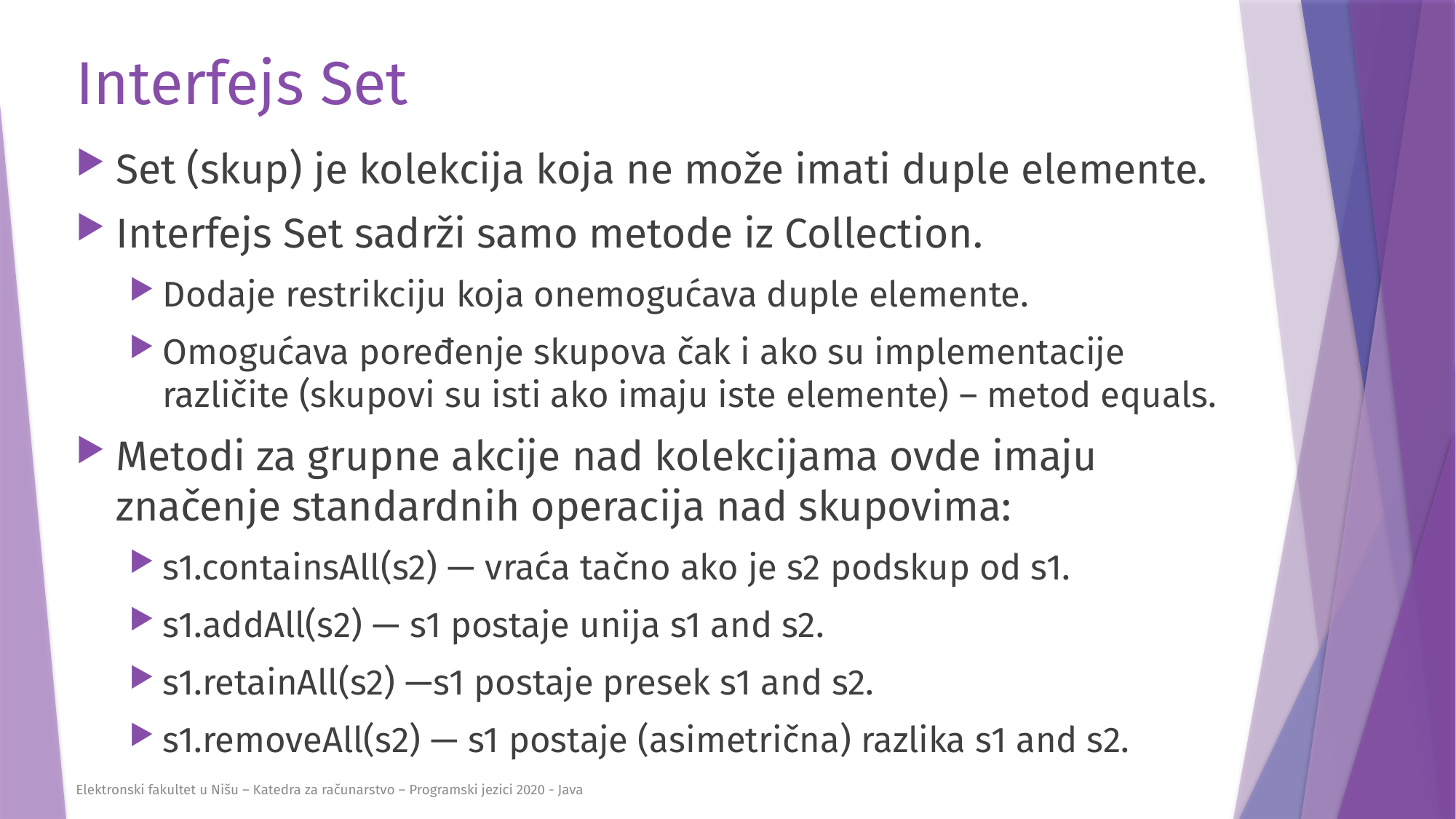

# Interfejs Set
Set (skup) je kolekcija koja ne može imati duple elemente.
Interfejs Set sadrži samo metode iz Collection.
Dodaje restrikciju koja onemogućava duple elemente.
Omogućava poređenje skupova čak i ako su implementacije različite (skupovi su isti ako imaju iste elemente) – metod equals.
Metodi za grupne akcije nad kolekcijama ovde imaju značenje standardnih operacija nad skupovima:
s1.containsAll(s2) — vraća tačno ako je s2 podskup od s1.
s1.addAll(s2) — s1 postaje unija s1 and s2.
s1.retainAll(s2) —s1 postaje presek s1 and s2.
s1.removeAll(s2) — s1 postaje (asimetrična) razlika s1 and s2.

Elektronski fakultet u Nišu – Katedra za računarstvo – Programski jezici 2020 - Java